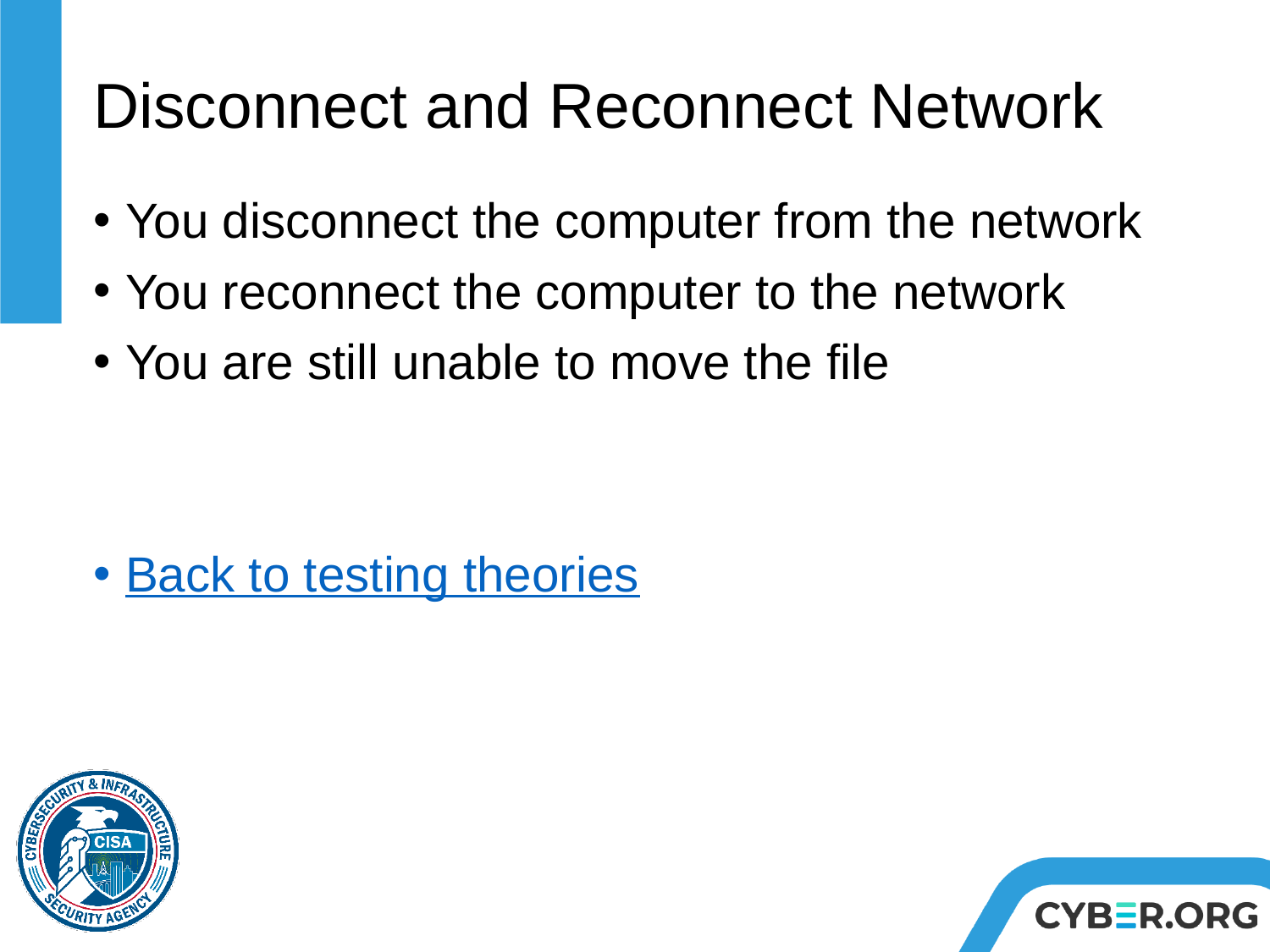

# Disconnect and Reconnect Network
You disconnect the computer from the network
You reconnect the computer to the network
You are still unable to move the file

Back to testing theories